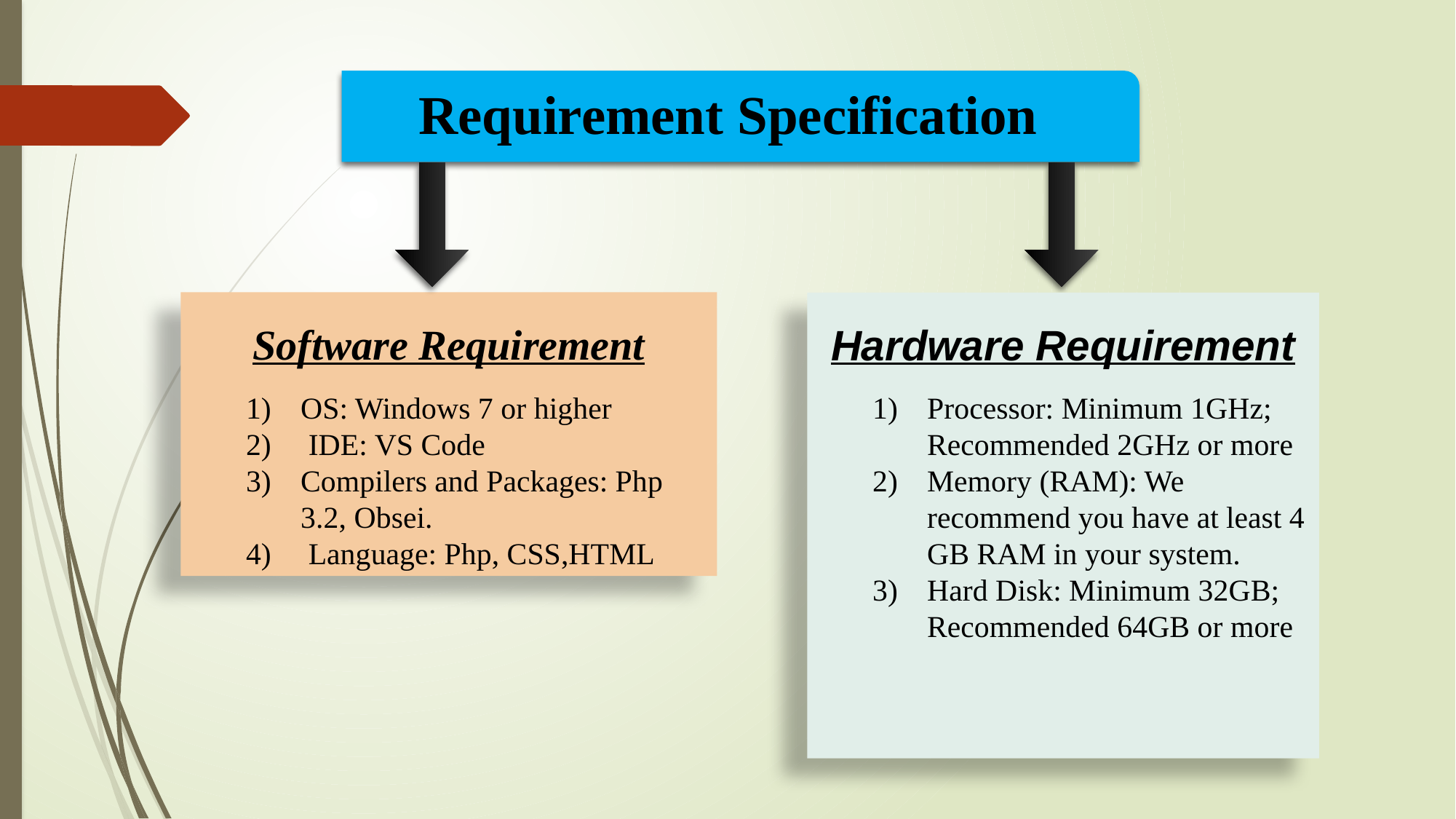

Requirement Specification

Software Requirement

OS: Windows 7 or higher
 IDE: VS Code
Compilers and Packages: Php 3.2, Obsei.
 Language: Php, CSS,HTML

Hardware Requirement

Processor: Minimum 1GHz; Recommended 2GHz or more
Memory (RAM): We recommend you have at least 4 GB RAM in your system.
Hard Disk: Minimum 32GB; Recommended 64GB or more